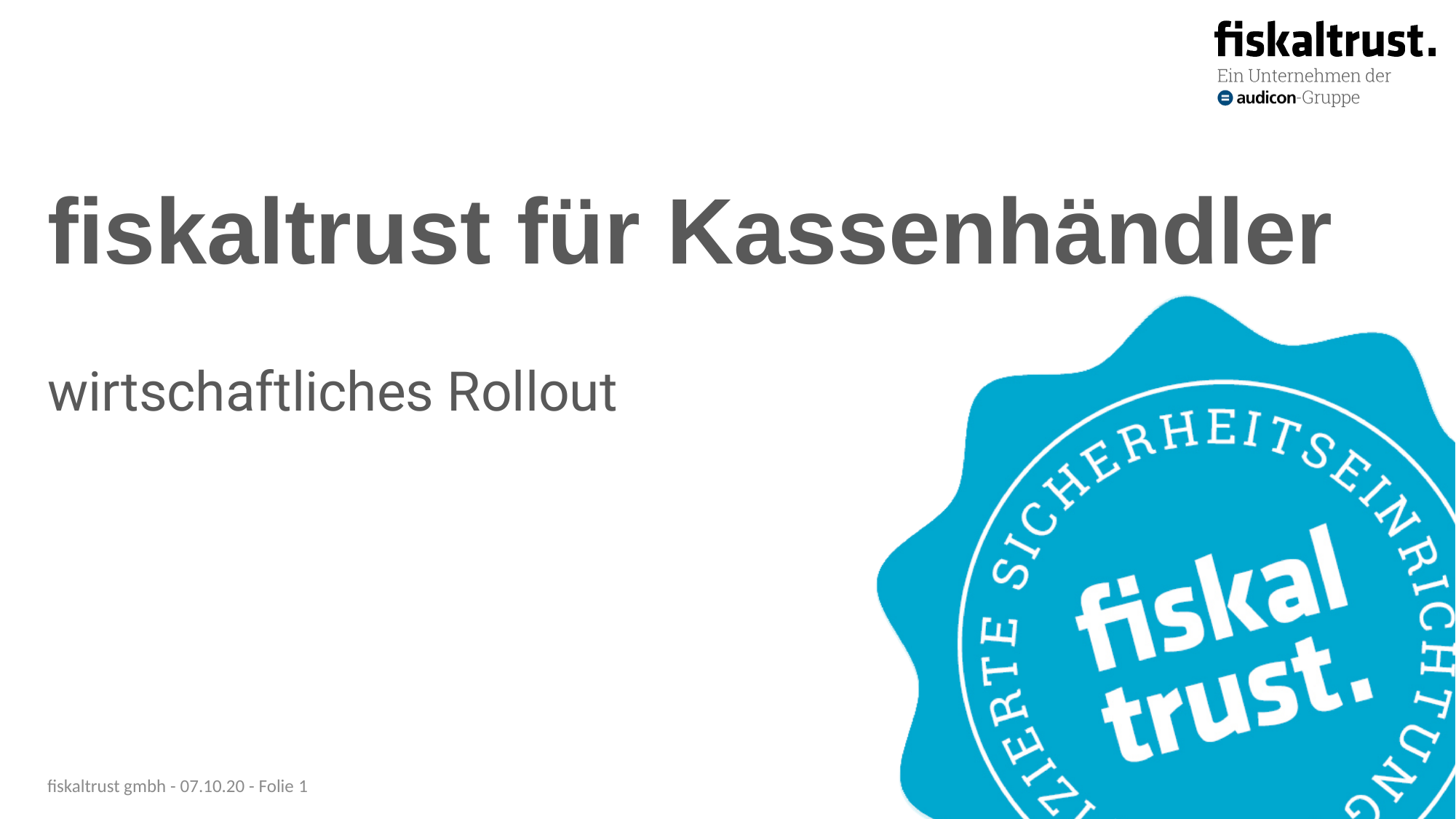

# fiskaltrust für Kassenhändler
wirtschaftliches Rollout
fiskaltrust gmbh - 07.10.20 - Folie 1